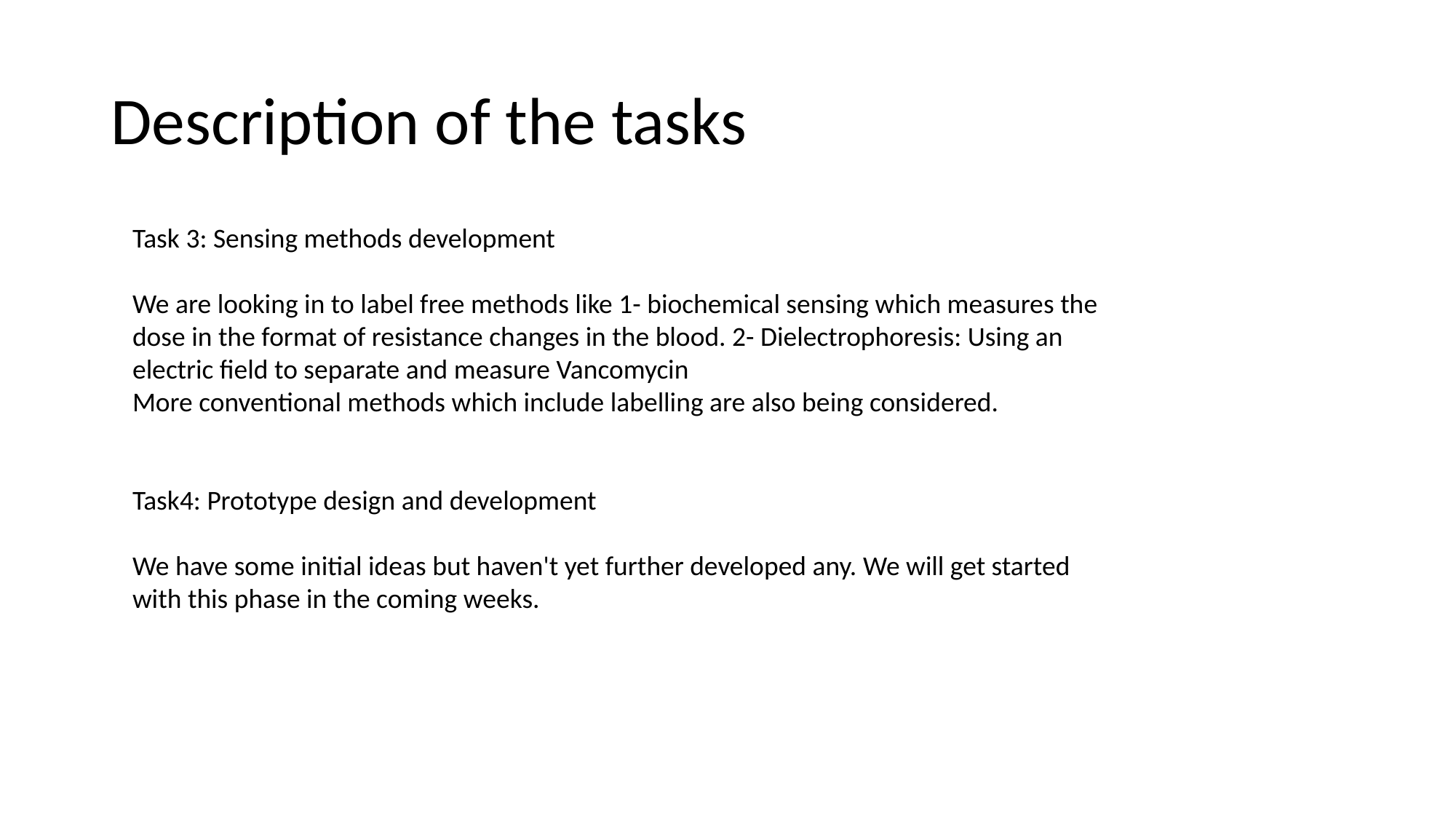

# Description of the tasks
Task 3: Sensing methods development

We are looking in to label free methods like 1- biochemical sensing which measures the dose in the format of resistance changes in the blood. 2- Dielectrophoresis: Using an electric field to separate and measure Vancomycin
More conventional methods which include labelling are also being considered.

Task4: Prototype design and development

We have some initial ideas but haven't yet further developed any. We will get started with this phase in the coming weeks.